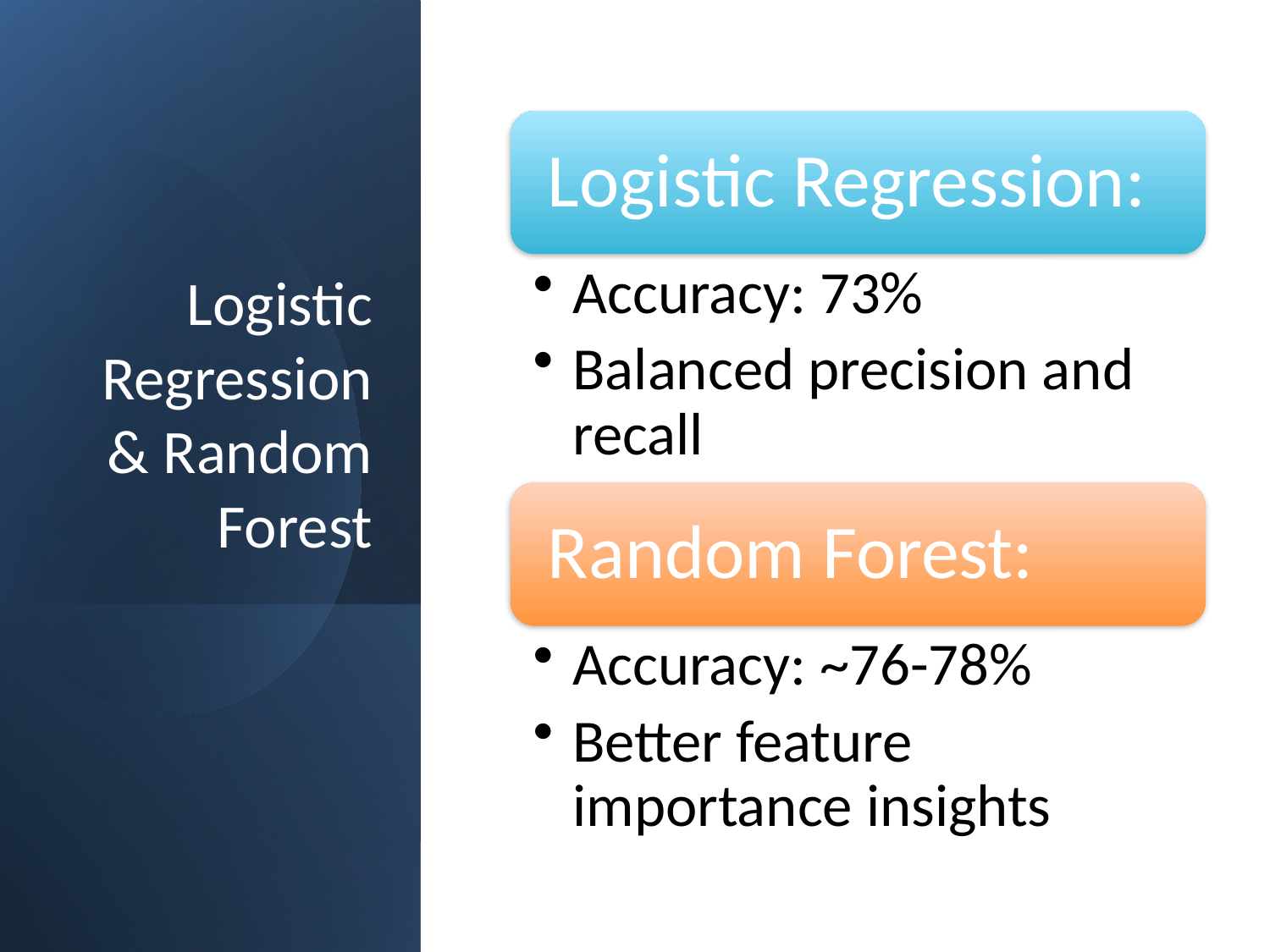

Logistic Regression:
Accuracy: 73%
Balanced precision and recall
Random Forest:
Accuracy: ~76-78%
Better feature importance insights

# Logistic Regression & Random Forest